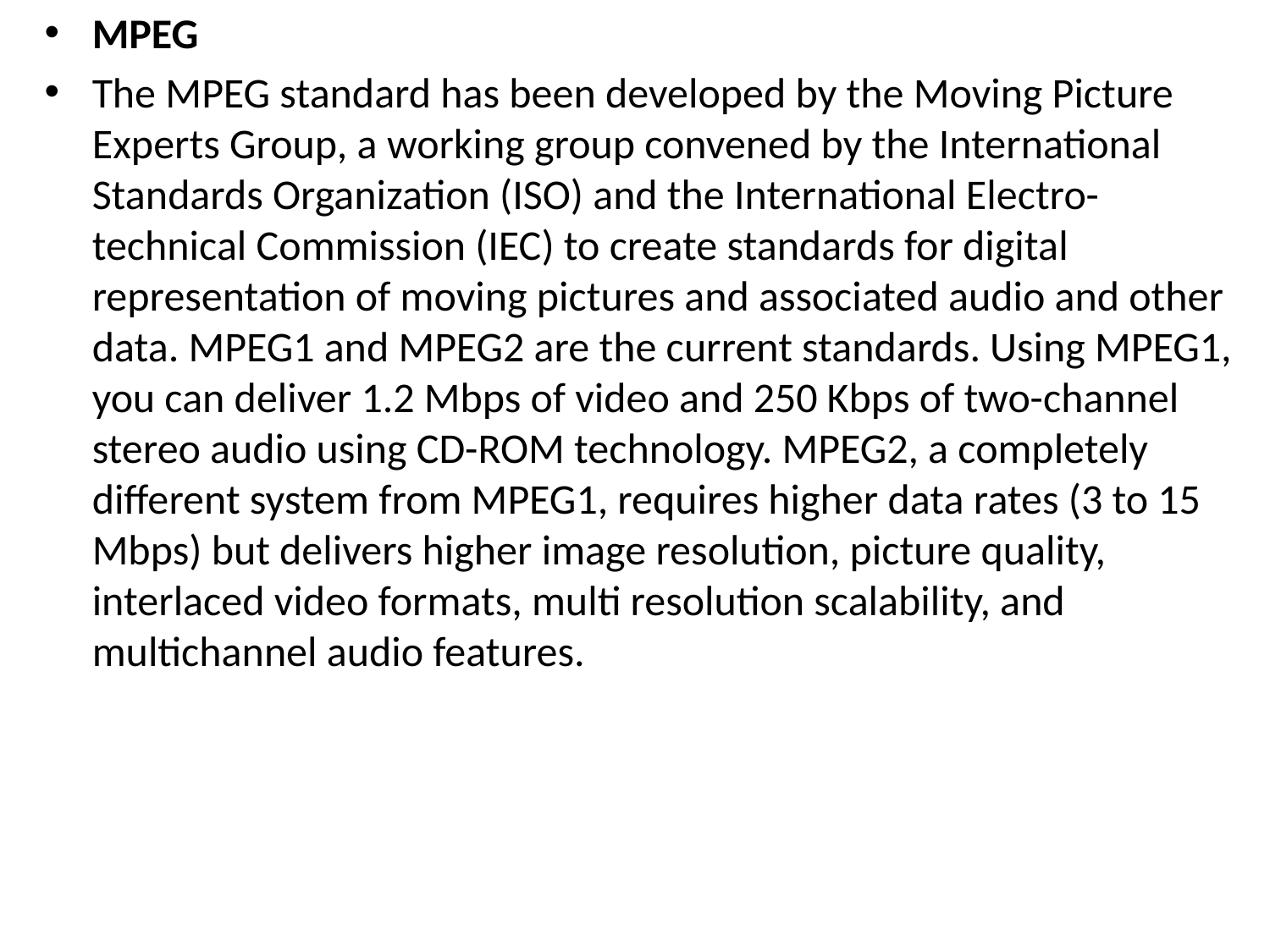

MPEG
The MPEG standard has been developed by the Moving Picture Experts Group, a working group convened by the International Standards Organization (ISO) and the International Electro-technical Commission (IEC) to create standards for digital representation of moving pictures and associated audio and other data. MPEG1 and MPEG2 are the current standards. Using MPEG1, you can deliver 1.2 Mbps of video and 250 Kbps of two-channel stereo audio using CD-ROM technology. MPEG2, a completely different system from MPEG1, requires higher data rates (3 to 15 Mbps) but delivers higher image resolution, picture quality, interlaced video formats, multi resolution scalability, and multichannel audio features.